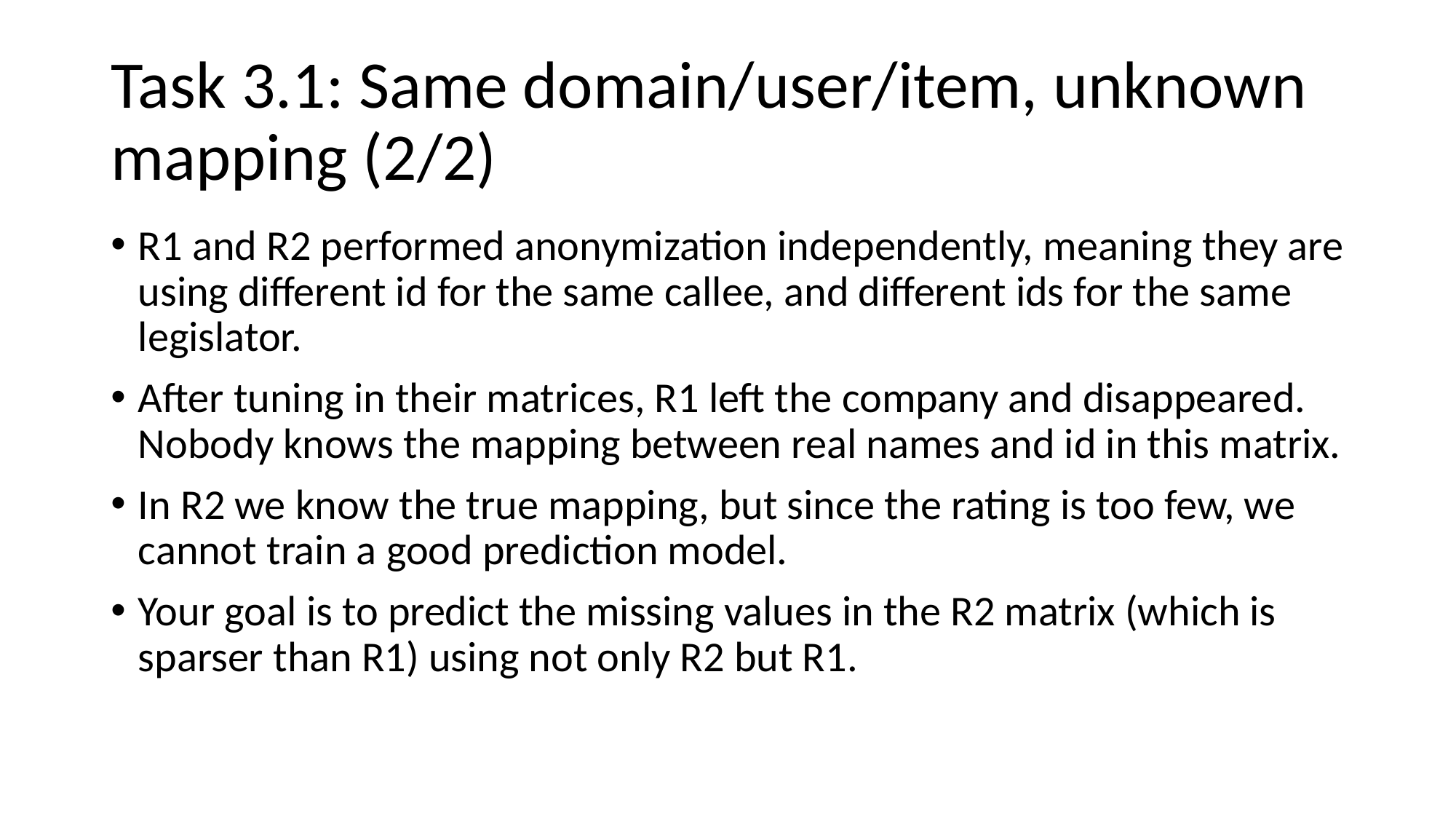

# Task 3.1: Same domain/user/item, unknown mapping (2/2)
R1 and R2 performed anonymization independently, meaning they are using different id for the same callee, and different ids for the same legislator.
After tuning in their matrices, R1 left the company and disappeared. Nobody knows the mapping between real names and id in this matrix.
In R2 we know the true mapping, but since the rating is too few, we cannot train a good prediction model.
Your goal is to predict the missing values in the R2 matrix (which is sparser than R1) using not only R2 but R1.